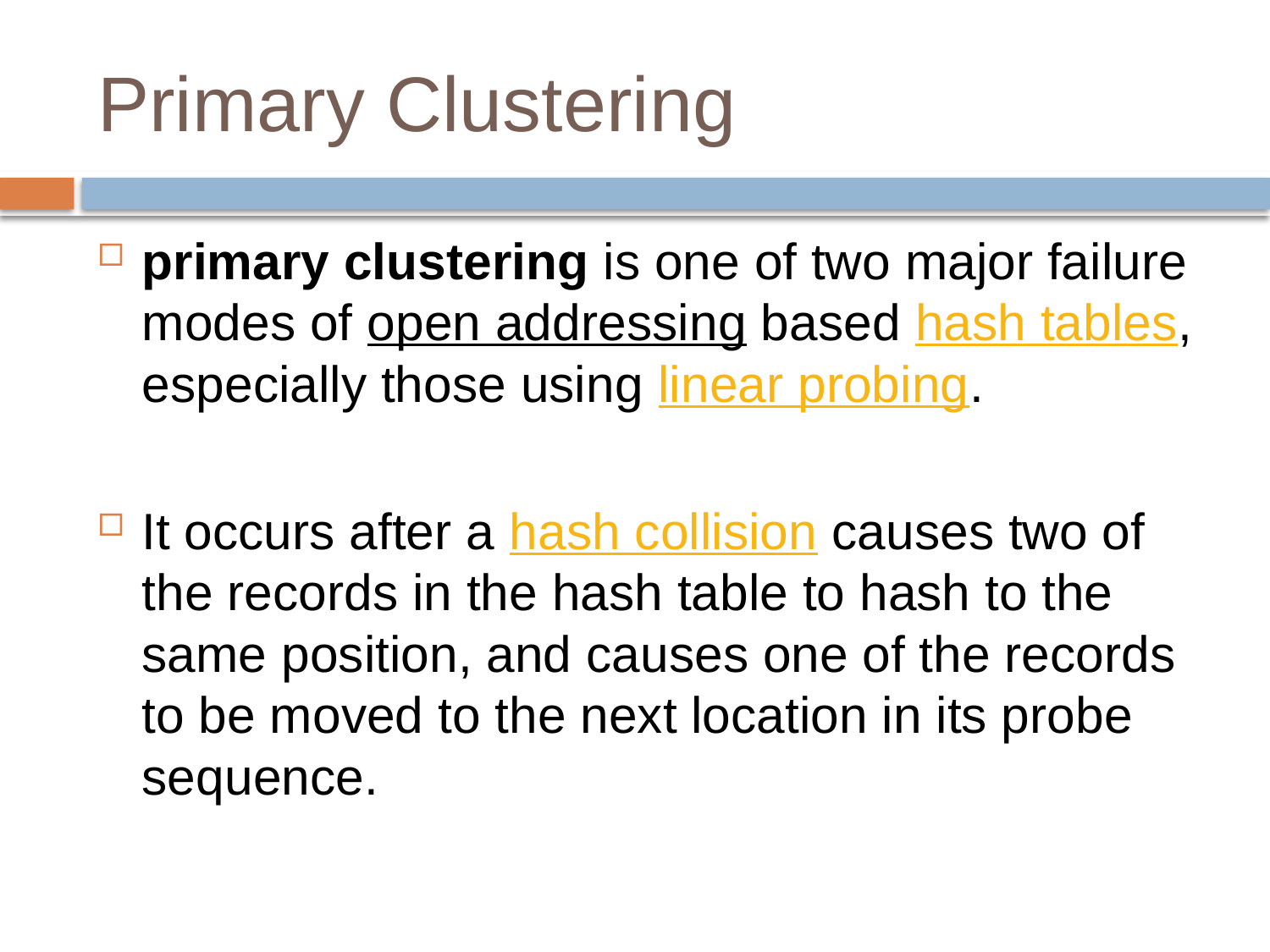

# Primary Clustering
primary clustering is one of two major failure modes of open addressing based hash tables, especially those using linear probing.

It occurs after a hash collision causes two of the records in the hash table to hash to the same position, and causes one of the records to be moved to the next location in its probe sequence.